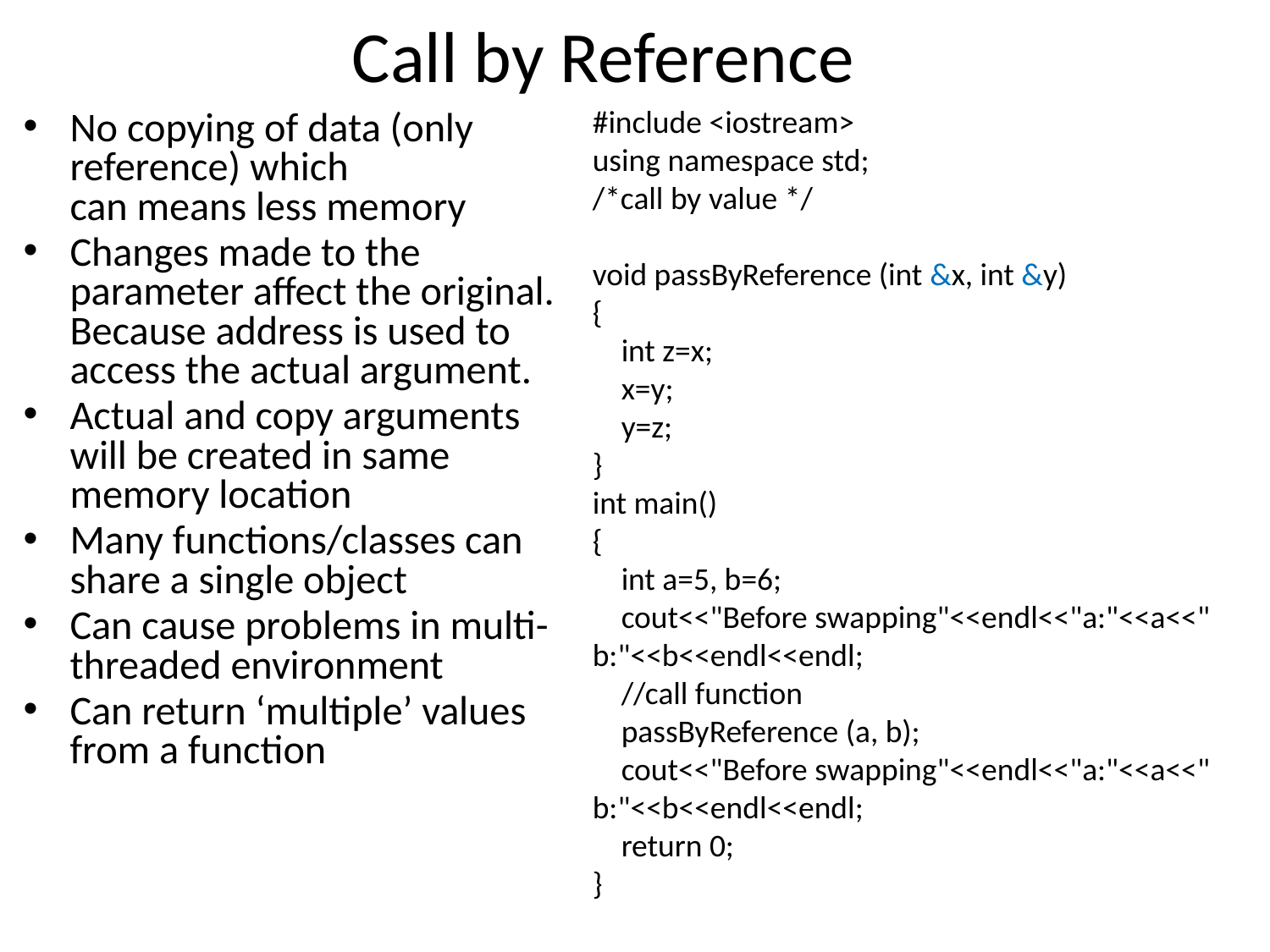

# Call by Reference
#include <iostream>
using namespace std;
/*call by value */

void passByReference (int &x, int &y)
{
    int z=x;
    x=y;
    y=z;
}
int main()
{
    int a=5, b=6;
    cout<<"Before swapping"<<endl<<"a:"<<a<<" b:"<<b<<endl<<endl;
    //call function
    passByReference (a, b);
    cout<<"Before swapping"<<endl<<"a:"<<a<<" b:"<<b<<endl<<endl;
    return 0;
}
No copying of data (only reference) which
can means less memory
Changes made to the parameter affect the original.
Because address is used to access the actual argument.
Actual and copy arguments will be created in same
memory location
Many functions/classes can share a single object
Can cause problems in multi-threaded environment
Can return ‘multiple’ values from a function